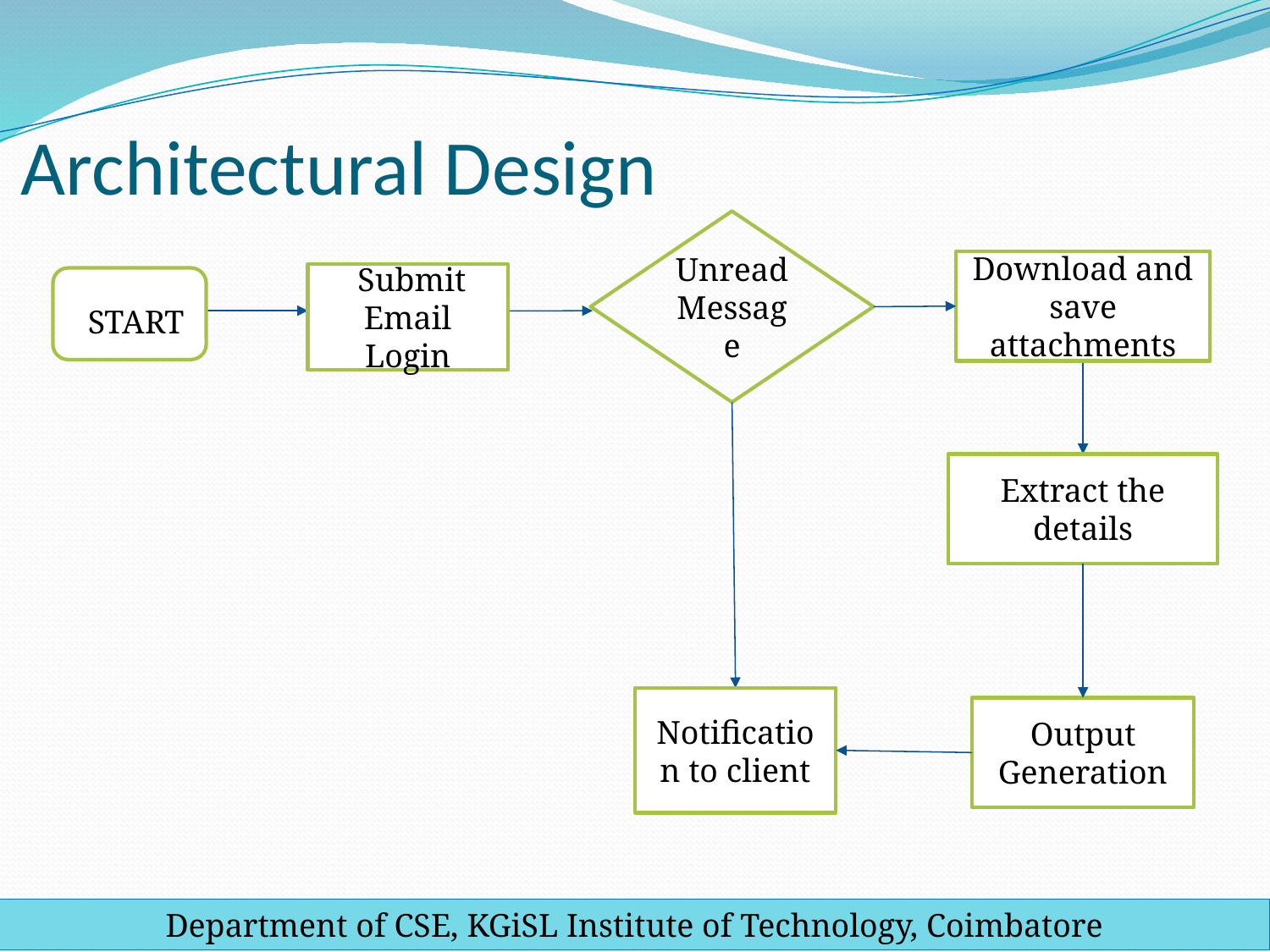

Architectural Design
Unread Message
Download and save attachments
 Submit Email Login
 START
Extract the details
Notification to client
Output Generation
Department of CSE, KGiSL Institute of Technology, Coimbatore